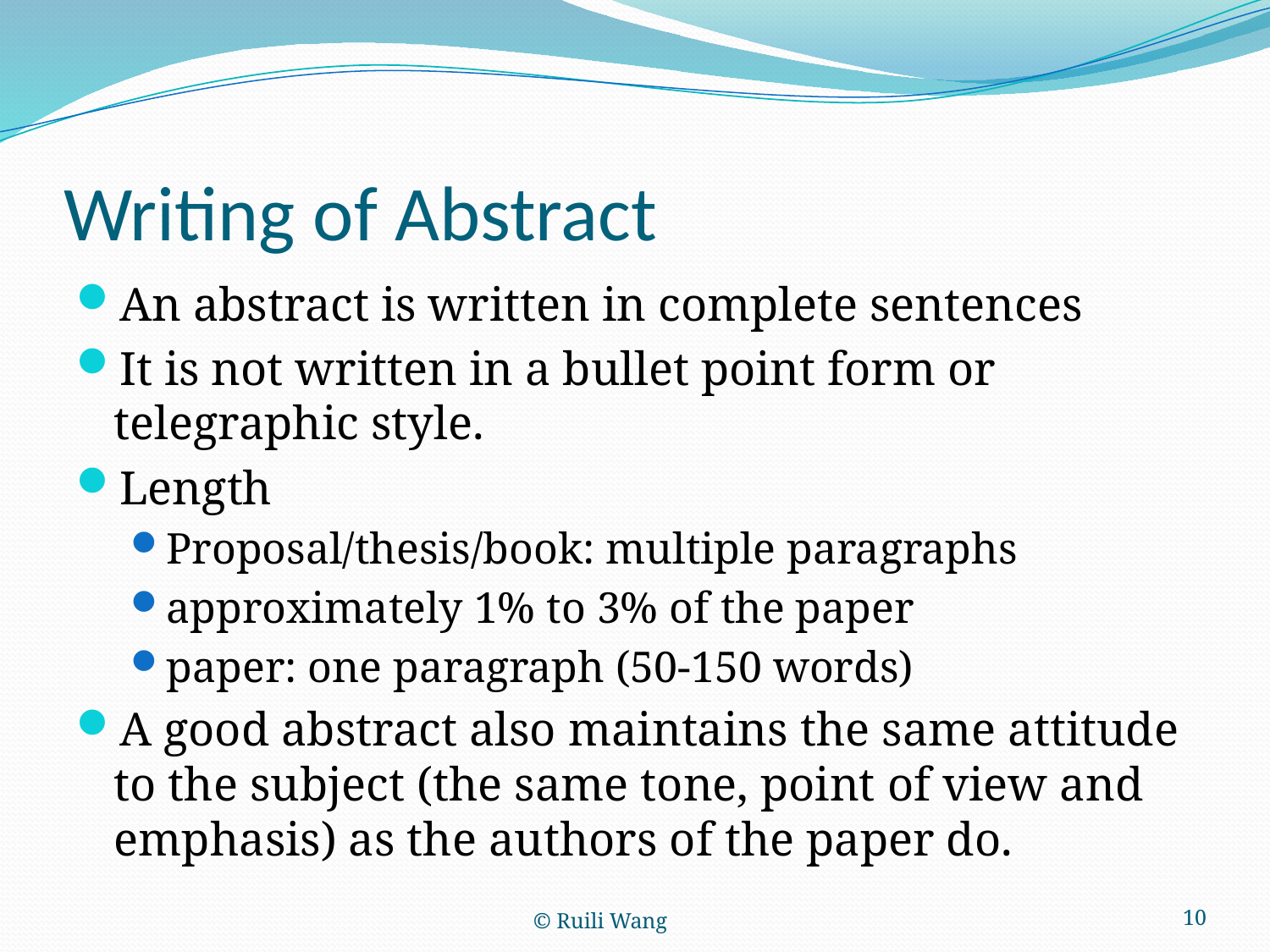

# Writing of Abstract
An abstract is written in complete sentences
It is not written in a bullet point form or telegraphic style.
Length
Proposal/thesis/book: multiple paragraphs
approximately 1% to 3% of the paper
paper: one paragraph (50‐150 words)
A good abstract also maintains the same attitude to the subject (the same tone, point of view and emphasis) as the authors of the paper do.

© Ruili Wang
10